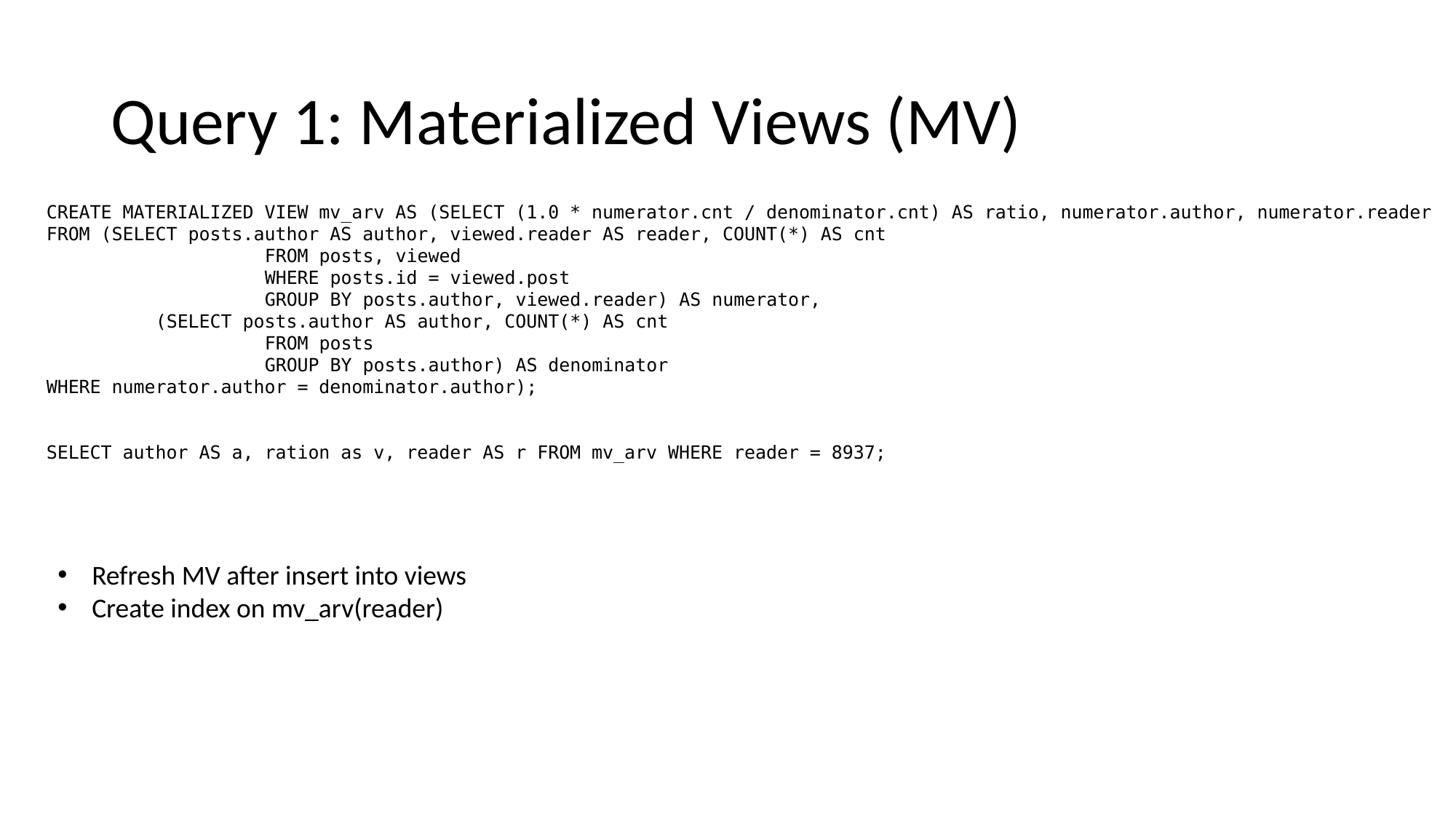

# Query 1: Materialized Views (MV)
CREATE MATERIALIZED VIEW mv_arv AS (SELECT (1.0 * numerator.cnt / denominator.cnt) AS ratio, numerator.author, numerator.reader
FROM (SELECT posts.author AS author, viewed.reader AS reader, COUNT(*) AS cnt
		FROM posts, viewed
		WHERE posts.id = viewed.post
		GROUP BY posts.author, viewed.reader) AS numerator,
	(SELECT posts.author AS author, COUNT(*) AS cnt
		FROM posts
		GROUP BY posts.author) AS denominator
WHERE numerator.author = denominator.author);

SELECT author AS a, ration as v, reader AS r FROM mv_arv WHERE reader = 8937;
Refresh MV after insert into views
Create index on mv_arv(reader)